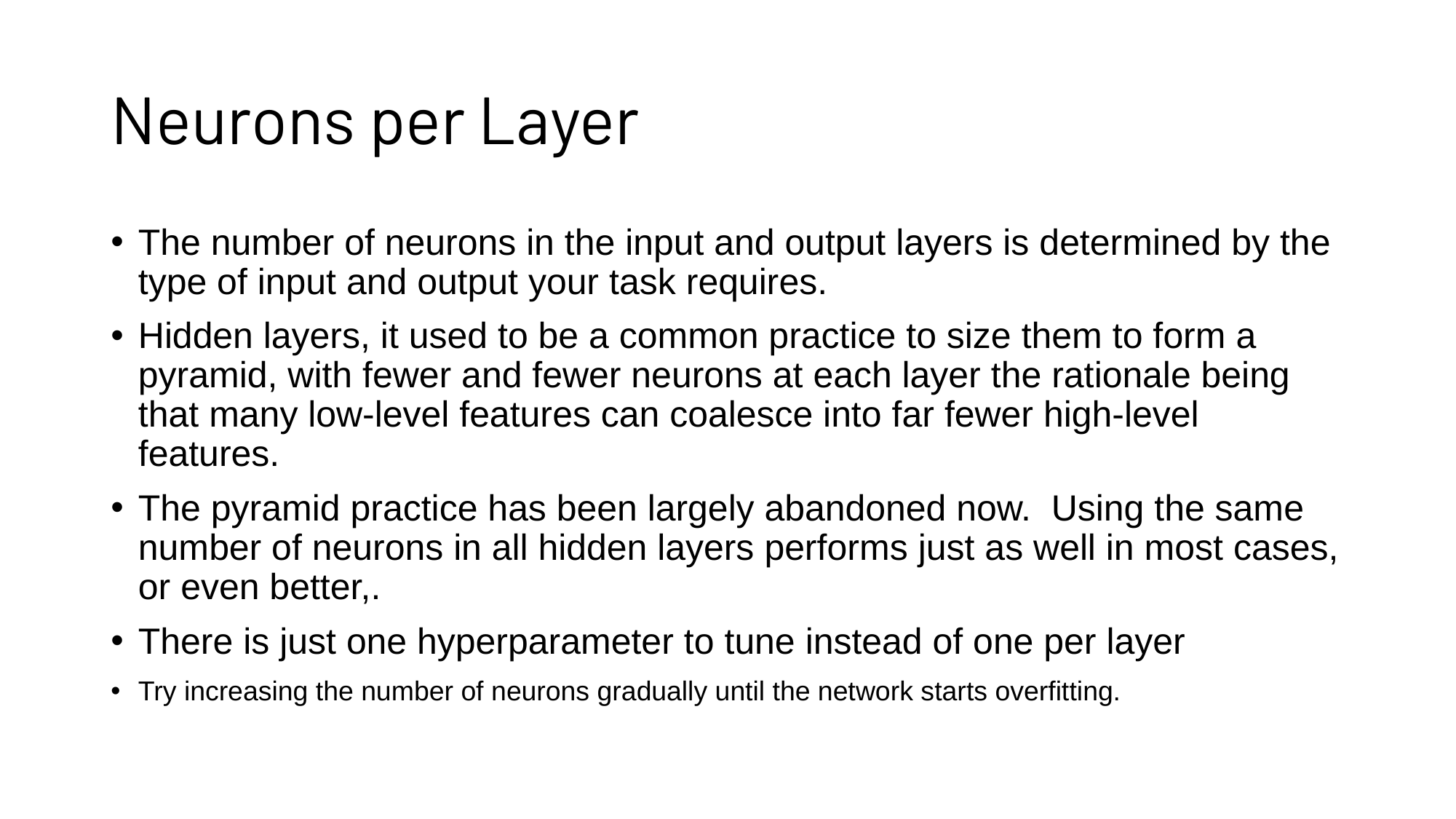

# Neurons per Layer
The number of neurons in the input and output layers is determined by the type of input and output your task requires.
Hidden layers, it used to be a common practice to size them to form a pyramid, with fewer and fewer neurons at each layer the rationale being that many low-level features can coalesce into far fewer high-level features.
The pyramid practice has been largely abandoned now.  Using the same number of neurons in all hidden layers performs just as well in most cases, or even better,.
There is just one hyperparameter to tune instead of one per layer
Try increasing the number of neurons gradually until the network starts overfitting.